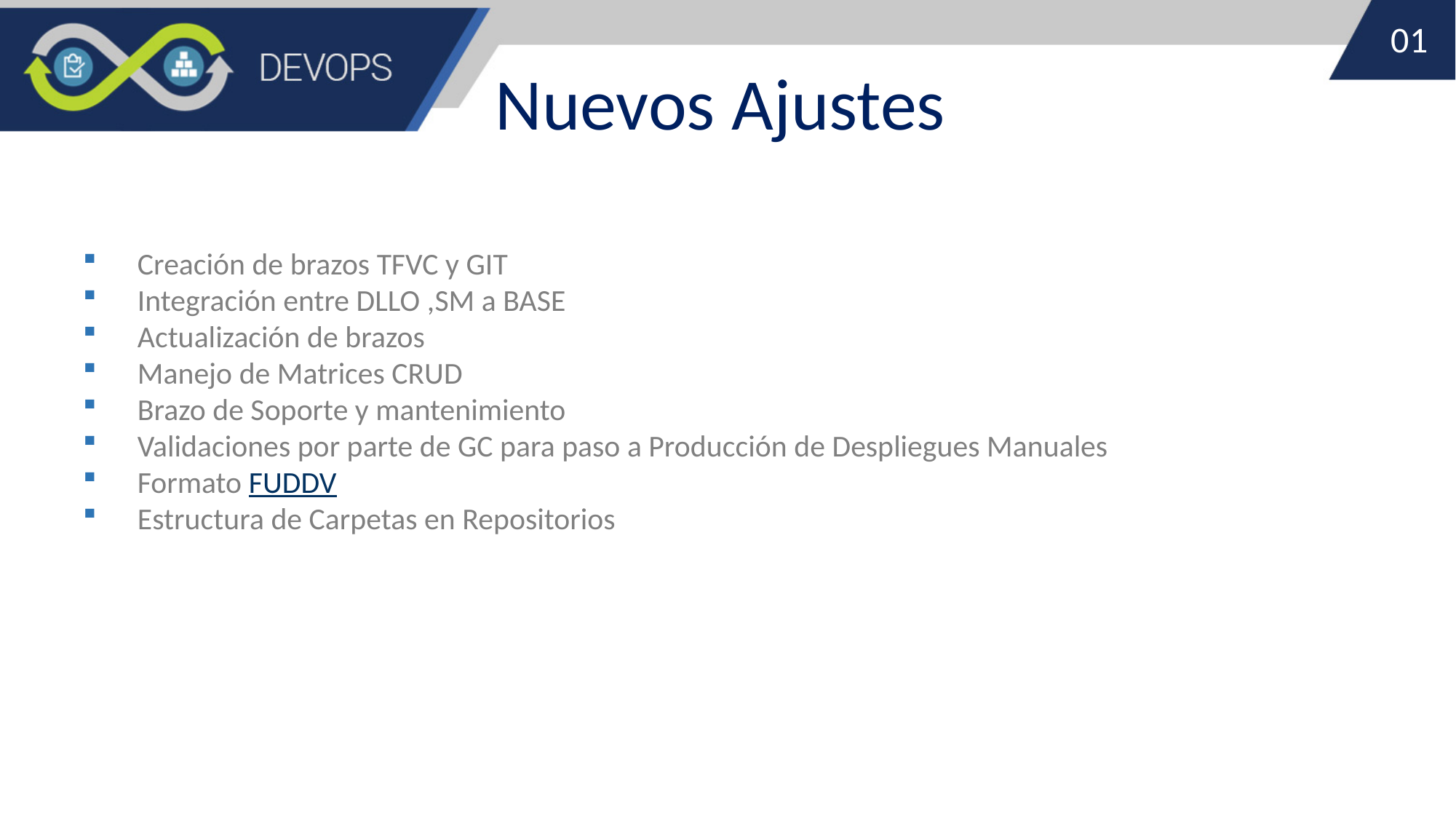

01
Nuevos Ajustes
Creación de brazos TFVC y GIT
Integración entre DLLO ,SM a BASE
Actualización de brazos
Manejo de Matrices CRUD
Brazo de Soporte y mantenimiento
Validaciones por parte de GC para paso a Producción de Despliegues Manuales
Formato FUDDV
Estructura de Carpetas en Repositorios